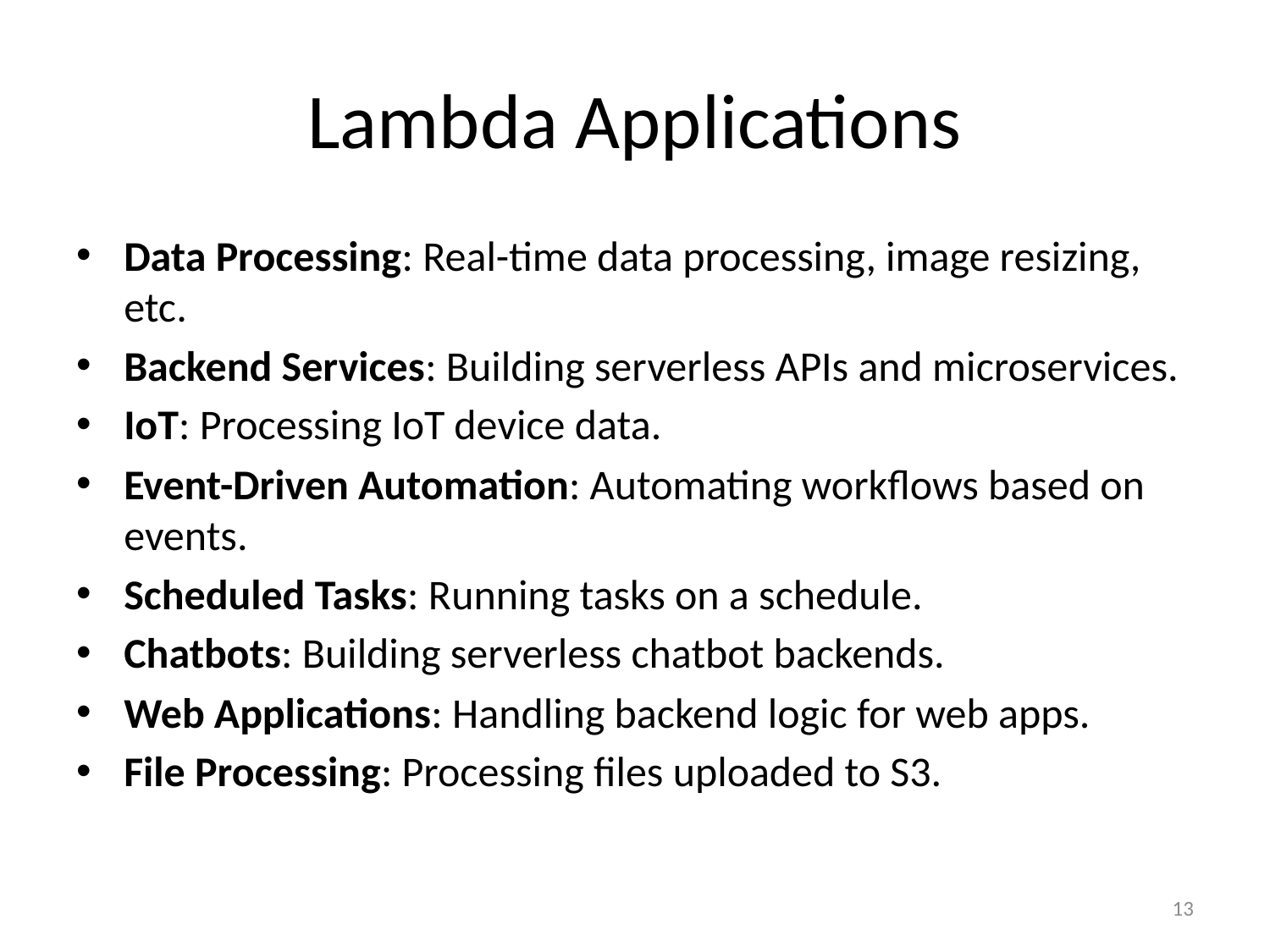

# Lambda Applications
Data Processing: Real-time data processing, image resizing, etc.
Backend Services: Building serverless APIs and microservices.
IoT: Processing IoT device data.
Event-Driven Automation: Automating workflows based on events.
Scheduled Tasks: Running tasks on a schedule.
Chatbots: Building serverless chatbot backends.
Web Applications: Handling backend logic for web apps.
File Processing: Processing files uploaded to S3.

13